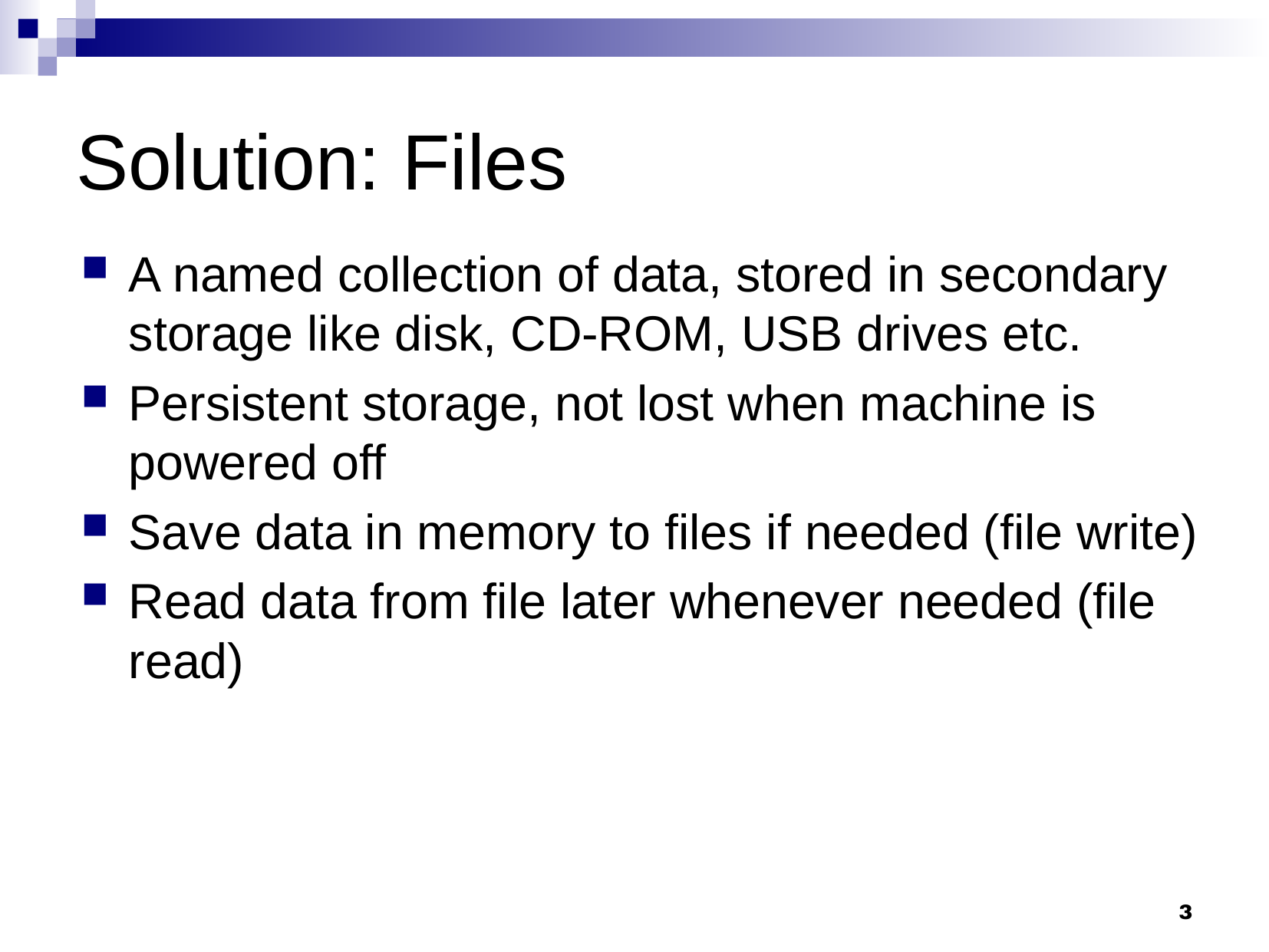

# Solution: Files
A named collection of data, stored in secondary storage like disk, CD-ROM, USB drives etc.
Persistent storage, not lost when machine is powered off
Save data in memory to files if needed (file write)
Read data from file later whenever needed (file read)

3